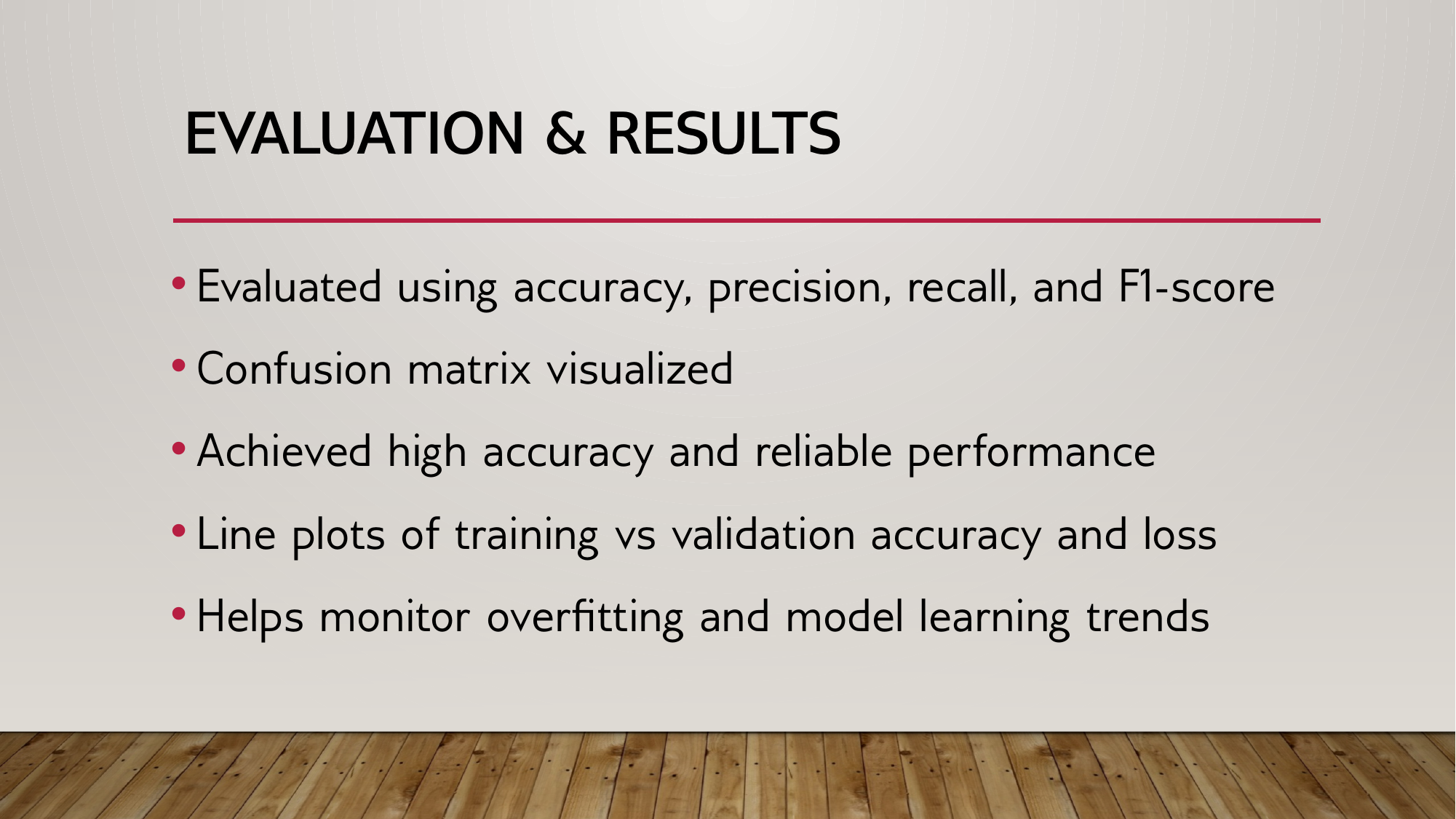

# Evaluation & Results
Evaluated using accuracy, precision, recall, and F1-score
Confusion matrix visualized
Achieved high accuracy and reliable performance
Line plots of training vs validation accuracy and loss
Helps monitor overfitting and model learning trends